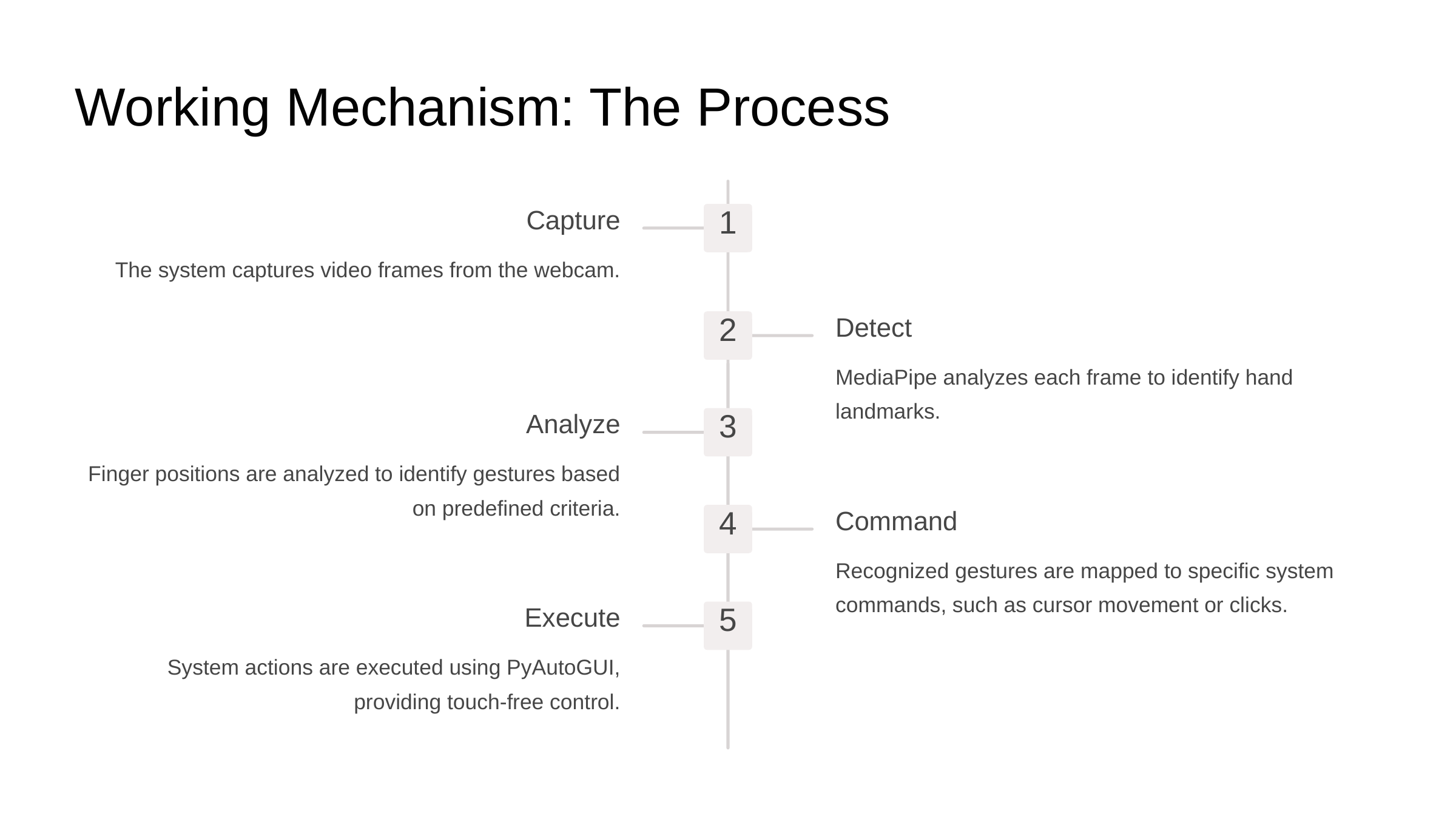

Working Mechanism: The Process

Capture

1

The system captures video frames from the webcam.
Detect

2

MediaPipe analyzes each frame to identify hand landmarks.
Analyze

3

Finger positions are analyzed to identify gestures based on predefined criteria.
Command

4

Recognized gestures are mapped to specific system commands, such as cursor movement or clicks.
Execute

5

System actions are executed using PyAutoGUI, providing touch-free control.